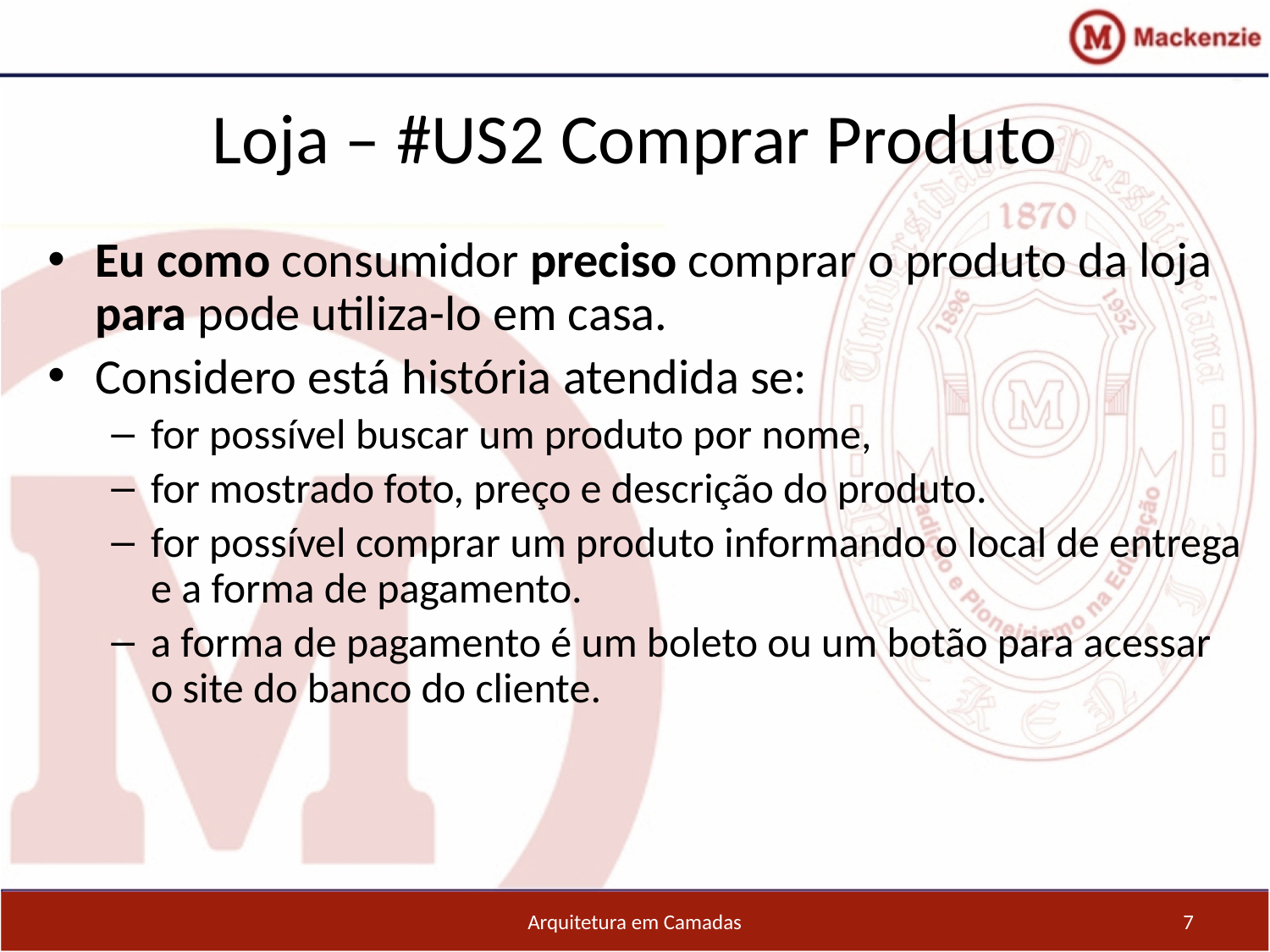

Loja – #US2 Comprar Produto
Eu como consumidor preciso comprar o produto da loja para pode utiliza-lo em casa.
Considero está história atendida se:
for possível buscar um produto por nome,
for mostrado foto, preço e descrição do produto.
for possível comprar um produto informando o local de entrega e a forma de pagamento.
a forma de pagamento é um boleto ou um botão para acessar o site do banco do cliente.
Arquitetura em Camadas
7